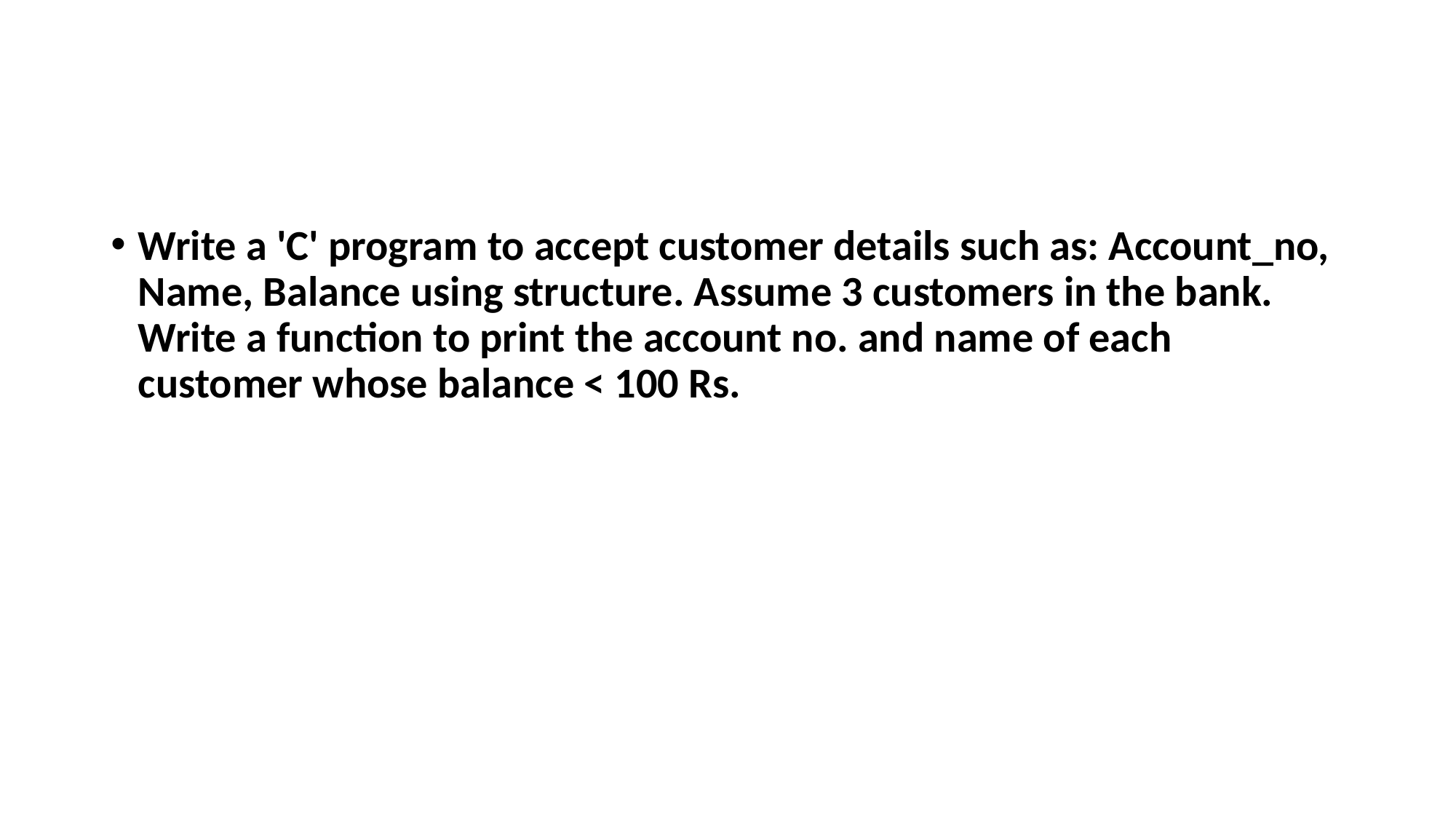

#
Write a 'C' program to accept customer details such as: Account_no, Name, Balance using structure. Assume 3 customers in the bank. Write a function to print the account no. and name of each customer whose balance < 100 Rs.